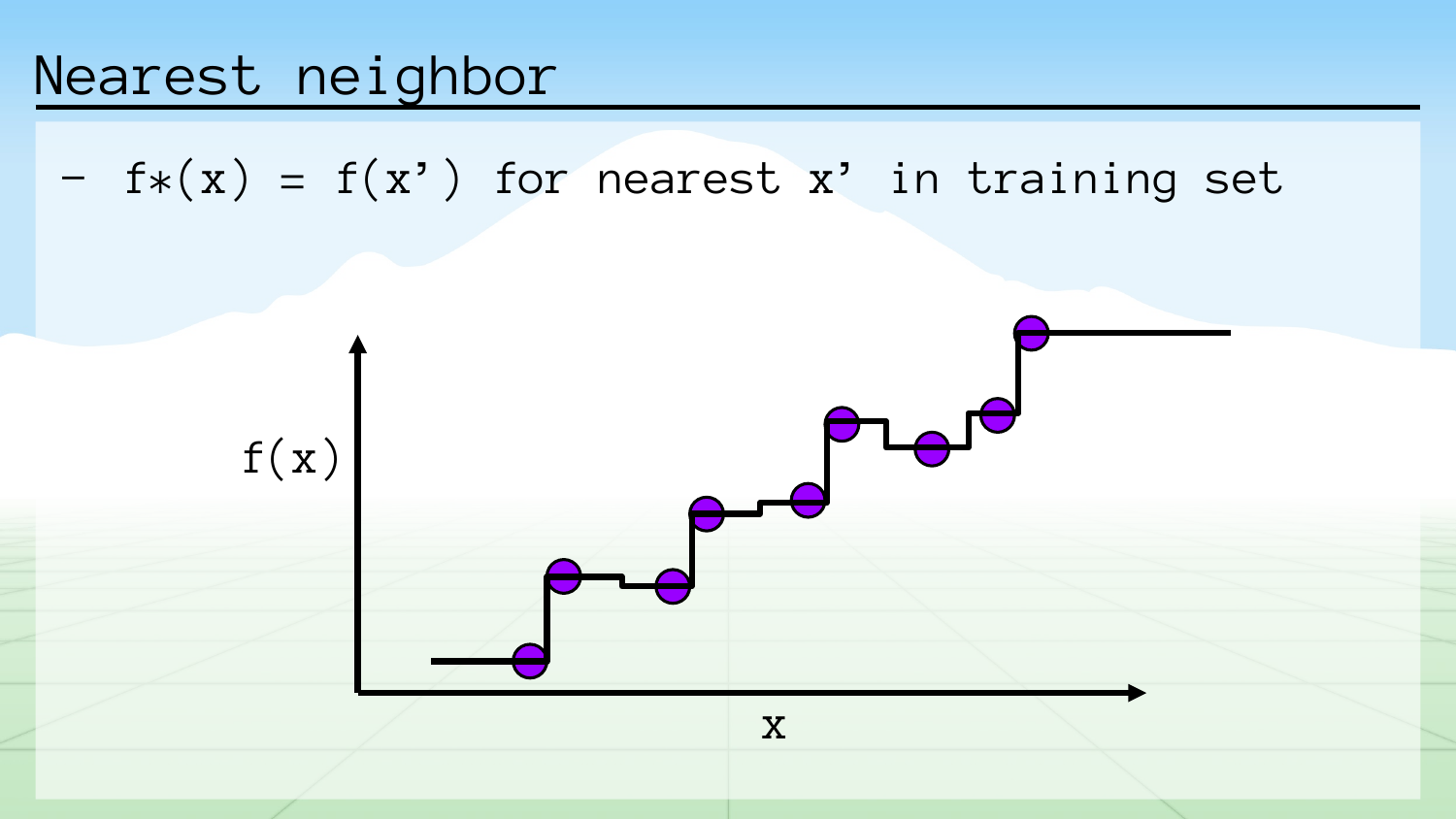

# Nearest neighbor
f*(x) = f(x’) for nearest x’ in training set

f(x)

x